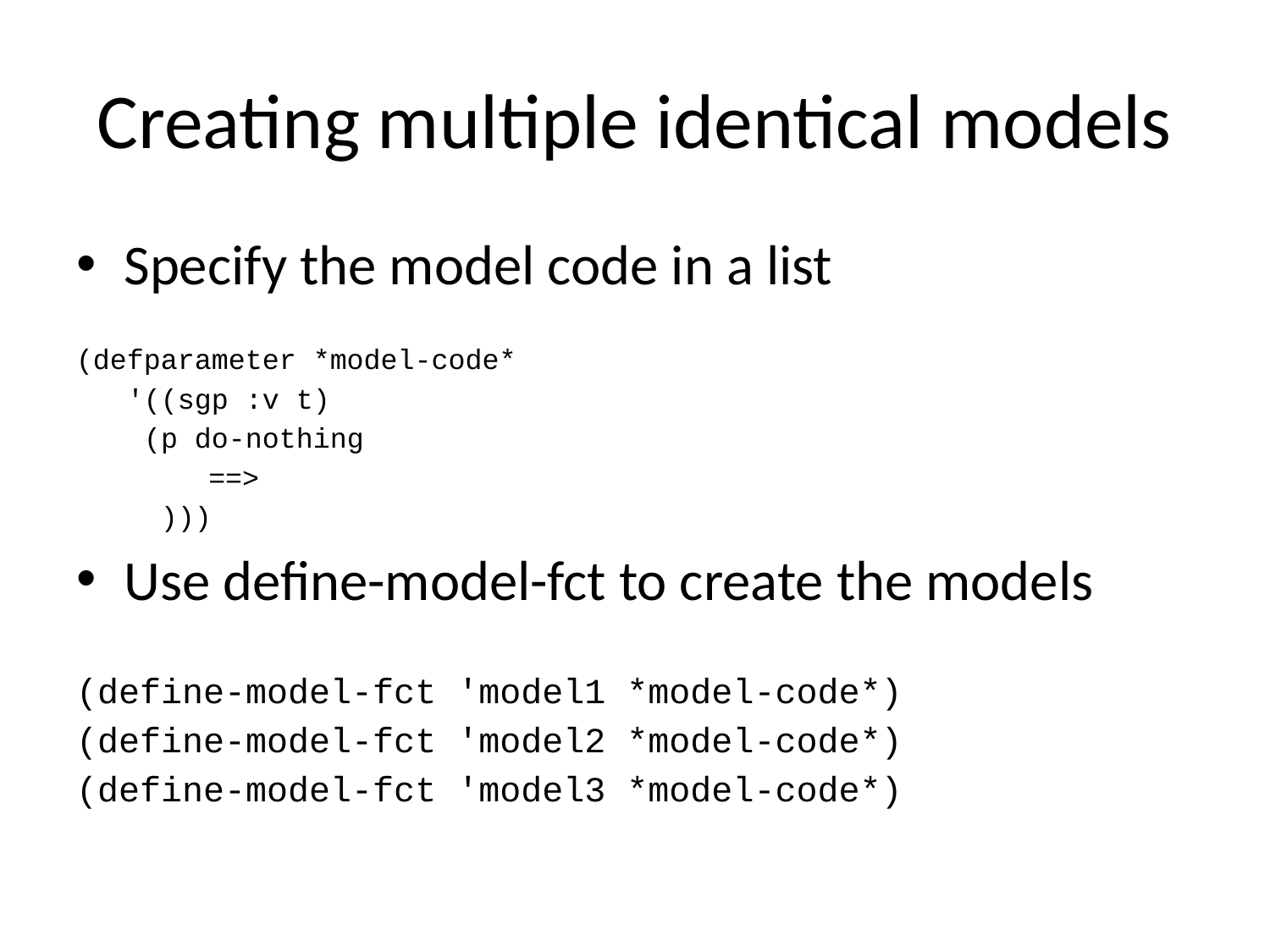

# Creating multiple identical models
Specify the model code in a list

(defparameter *model-code*
   '((sgp :v t)
    (p do-nothing
	     ==>
     )))
Use define-model-fct to create the models

(define-model-fct 'model1 *model-code*)
(define-model-fct 'model2 *model-code*)
(define-model-fct 'model3 *model-code*)